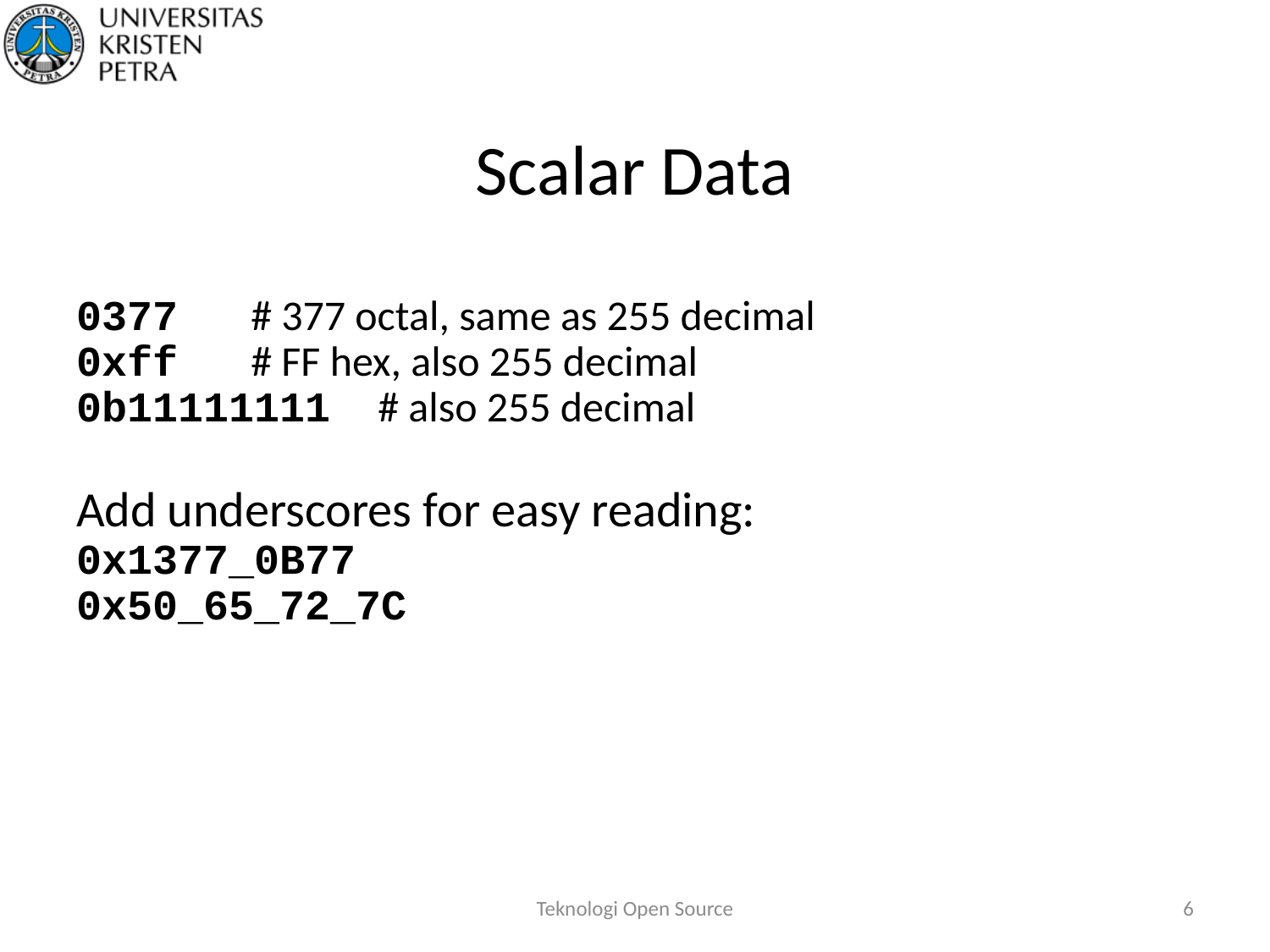

# Scalar Data

0377	# 377 octal, same as 255 decimal
0xff 	# FF hex, also 255 decimal
0b11111111	# also 255 decimal

Add underscores for easy reading:
0x1377_0B77
0x50_65_72_7C
Teknologi Open Source
6